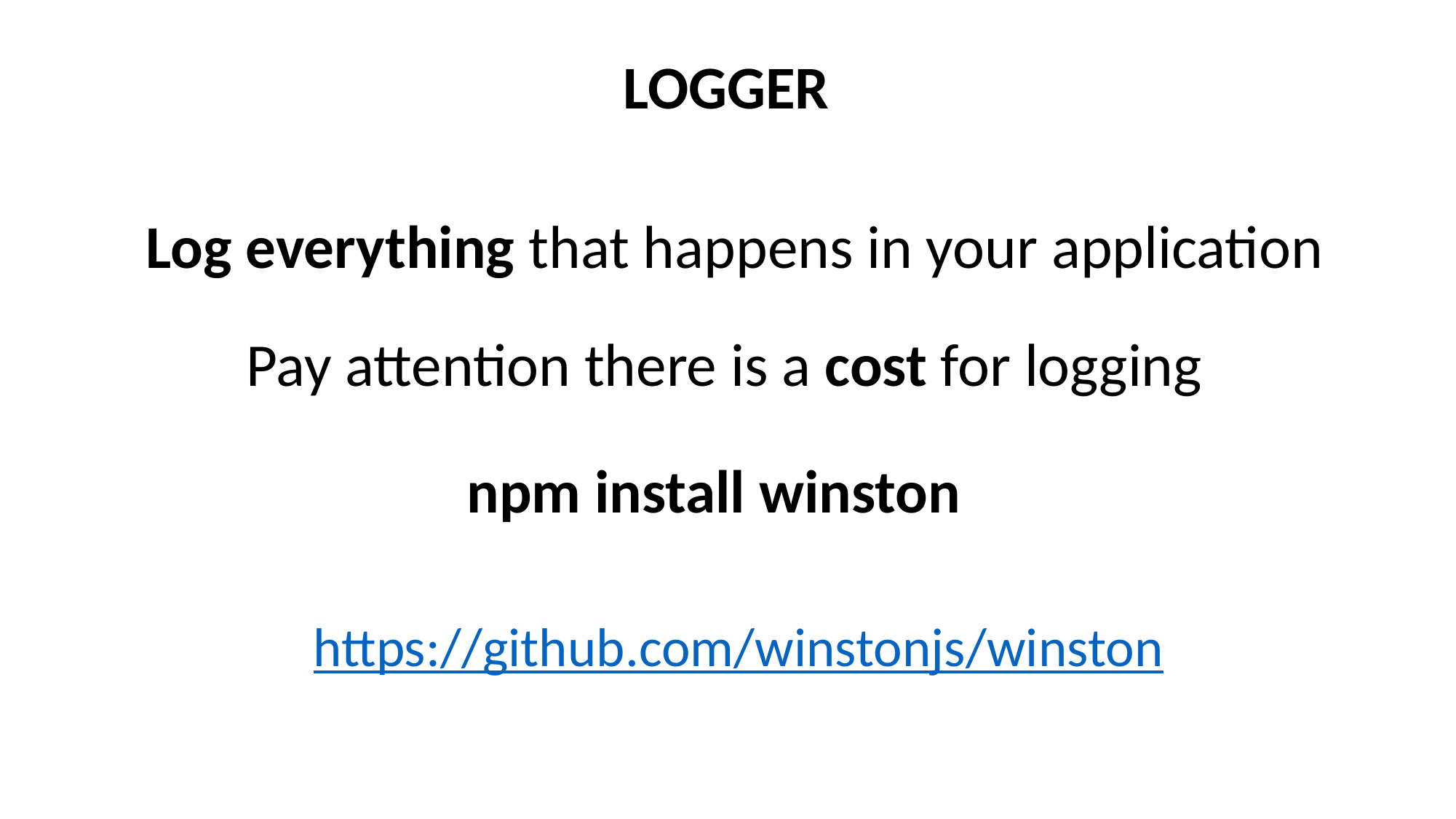

LOGGER
Log everything that happens in your application
Pay attention there is a cost for logging
npm install winston
https://github.com/winstonjs/winston